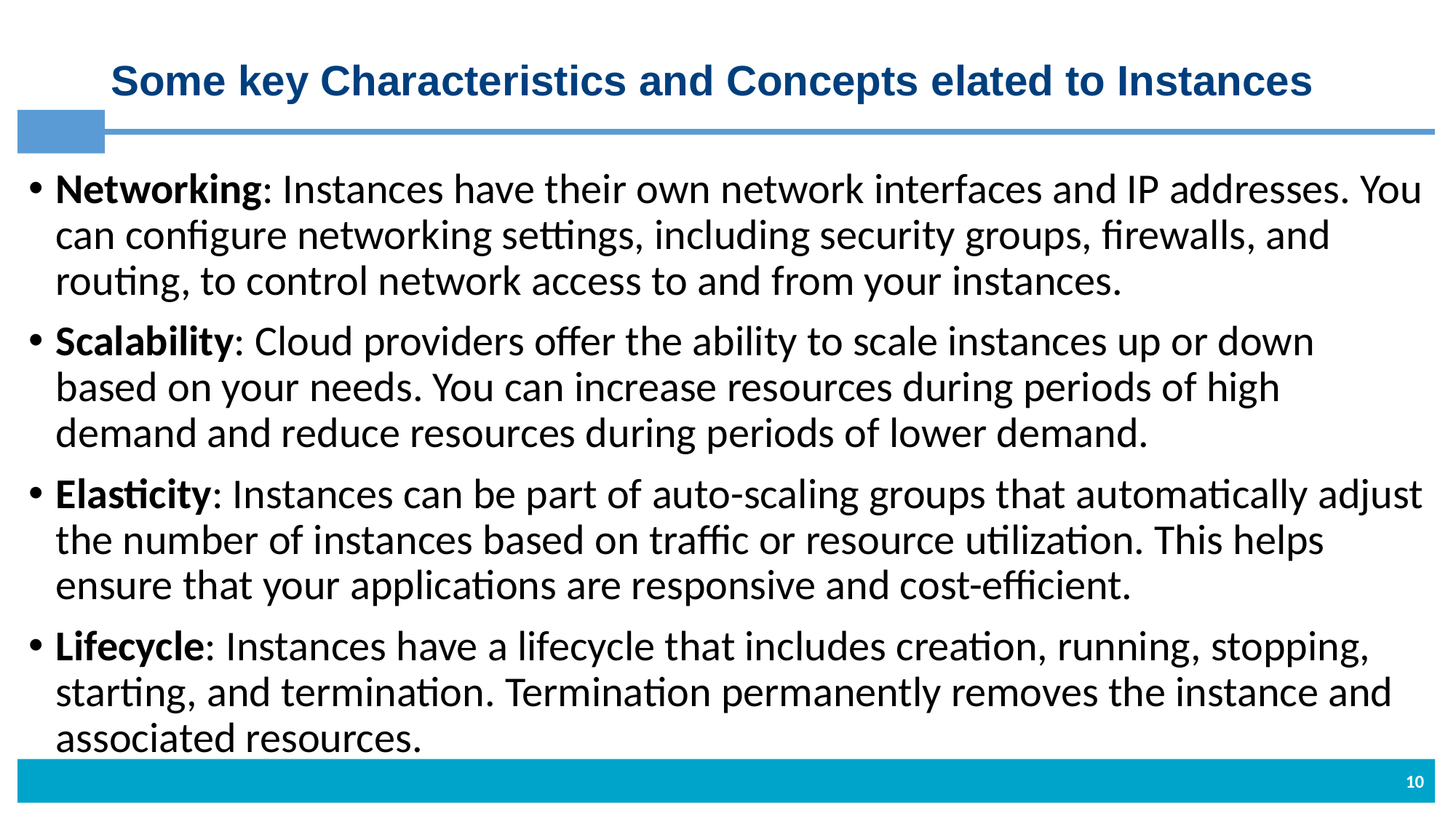

# Some key Characteristics and Concepts elated to Instances
Networking: Instances have their own network interfaces and IP addresses. You can configure networking settings, including security groups, firewalls, and routing, to control network access to and from your instances.
Scalability: Cloud providers offer the ability to scale instances up or down based on your needs. You can increase resources during periods of high demand and reduce resources during periods of lower demand.
Elasticity: Instances can be part of auto-scaling groups that automatically adjust the number of instances based on traffic or resource utilization. This helps ensure that your applications are responsive and cost-efficient.
Lifecycle: Instances have a lifecycle that includes creation, running, stopping, starting, and termination. Termination permanently removes the instance and associated resources.
10